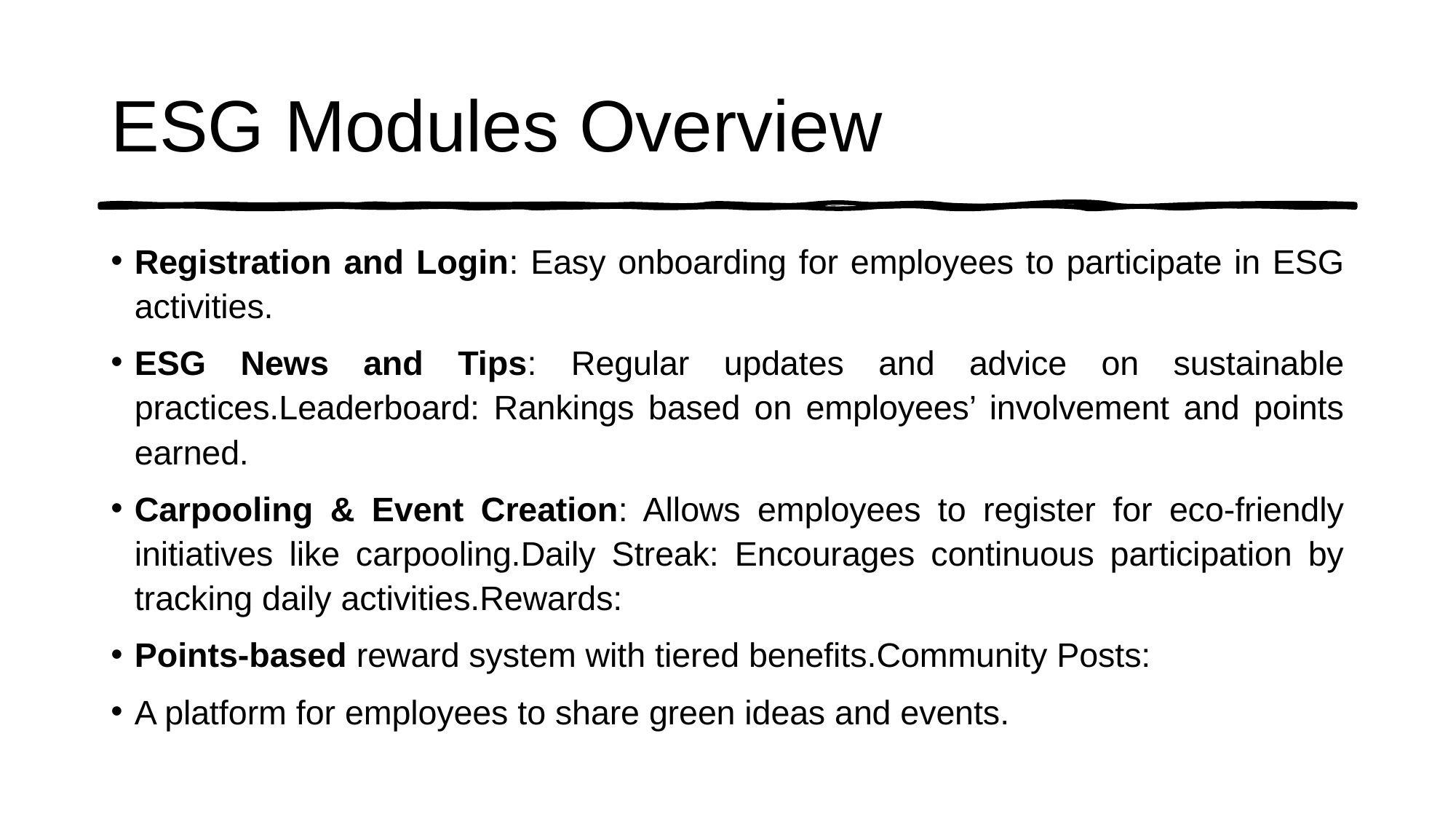

# ESG Modules Overview
Registration and Login: Easy onboarding for employees to participate in ESG activities.
ESG News and Tips: Regular updates and advice on sustainable practices.Leaderboard: Rankings based on employees’ involvement and points earned.
Carpooling & Event Creation: Allows employees to register for eco-friendly initiatives like carpooling.Daily Streak: Encourages continuous participation by tracking daily activities.Rewards:
Points-based reward system with tiered benefits.Community Posts:
A platform for employees to share green ideas and events.